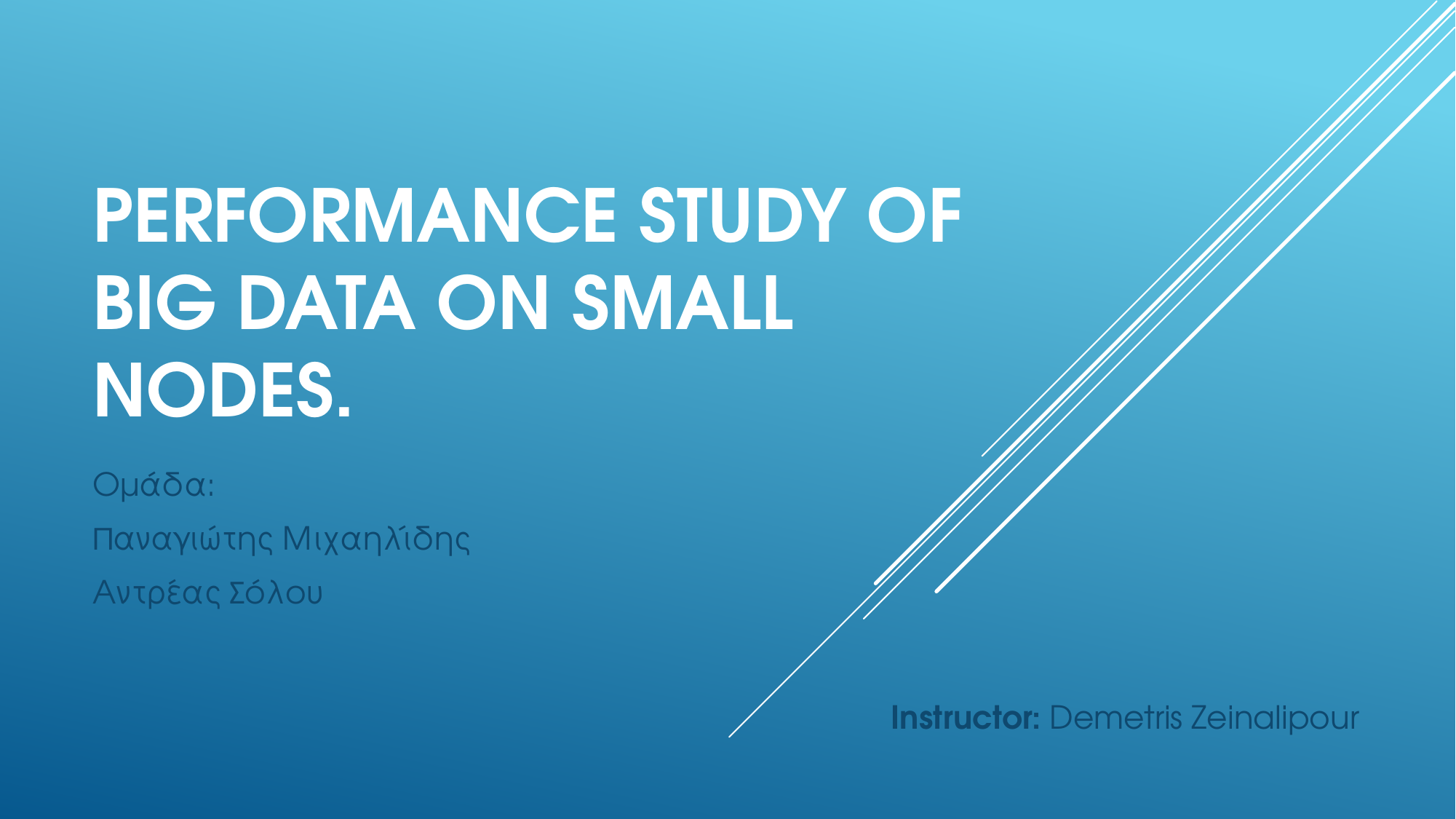

# Performance study of big data on small nodes.
Ομάδα:
Παναγιώτης Μιχαηλίδης
Αντρέας Σόλου
Instructor: Demetris Zeinalipour